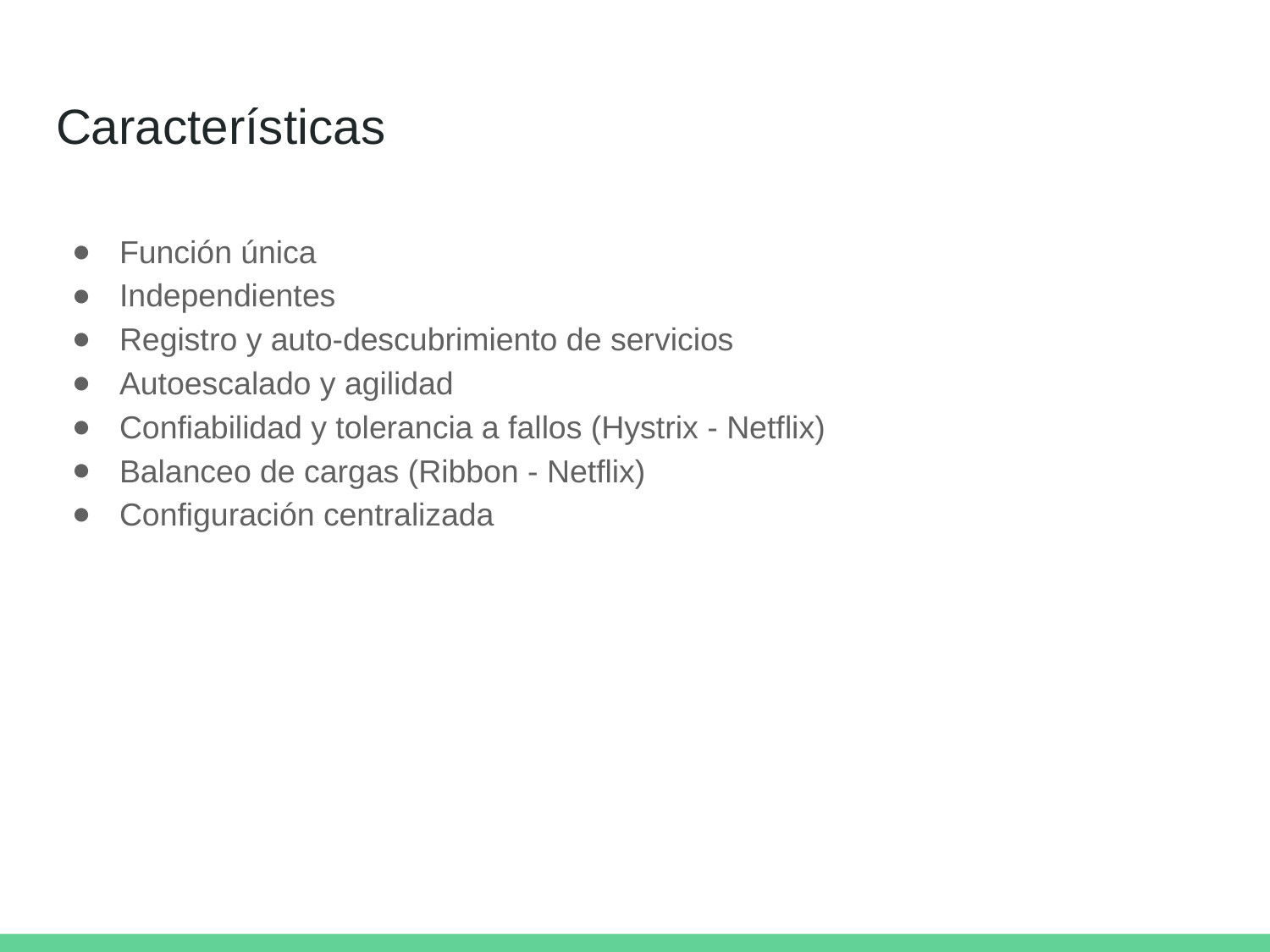

# Características
Función única
Independientes
Registro y auto-descubrimiento de servicios
Autoescalado y agilidad
Confiabilidad y tolerancia a fallos (Hystrix - Netflix)
Balanceo de cargas (Ribbon - Netflix)
Configuración centralizada